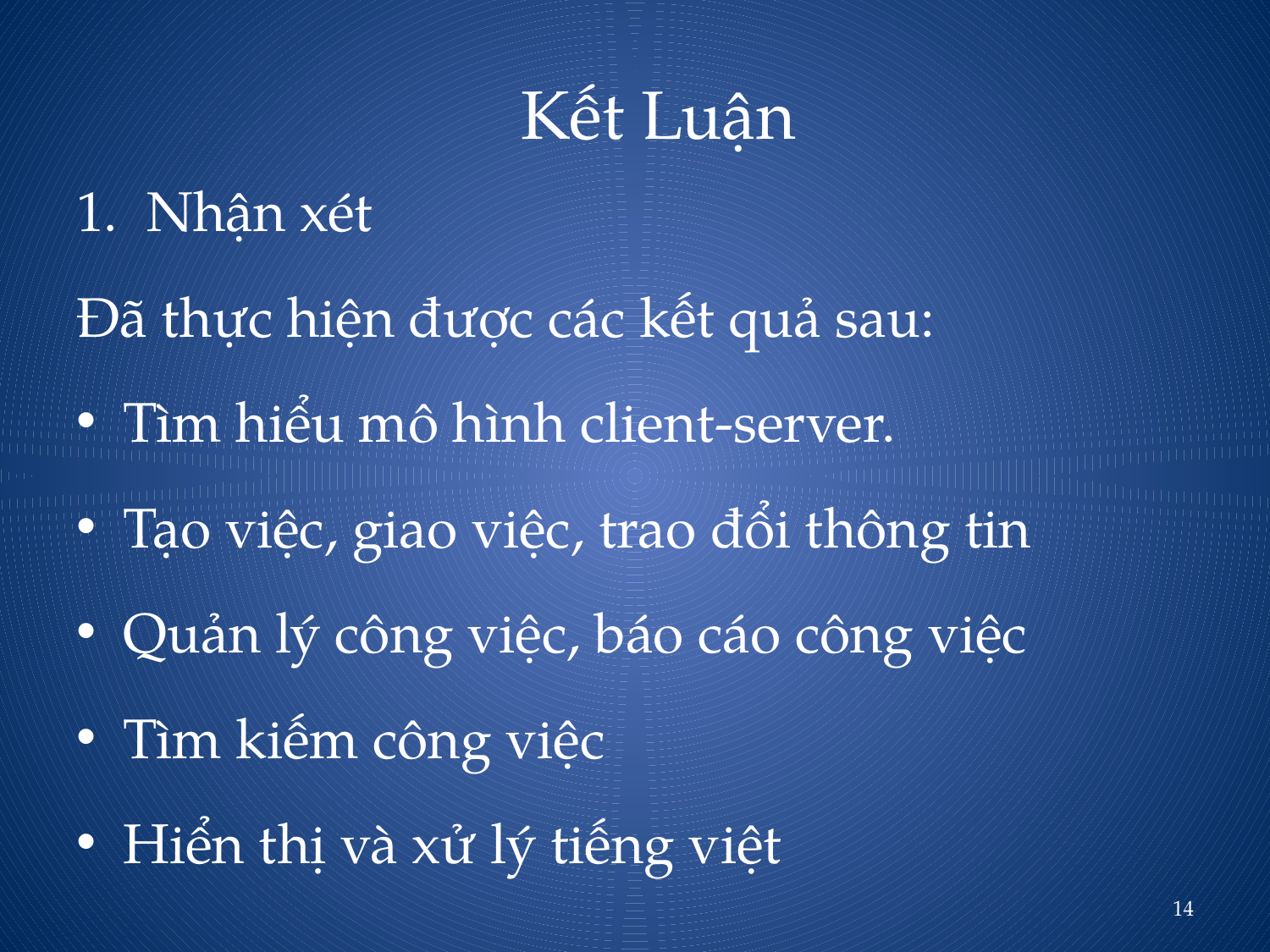

Kết Luận
Nhận xét
Đã thực hiện được các kết quả sau:
Tìm hiểu mô hình client-server.
Tạo việc, giao việc, trao đổi thông tin
Quản lý công việc, báo cáo công việc
Tìm kiếm công việc
Hiển thị và xử lý tiếng việt
14